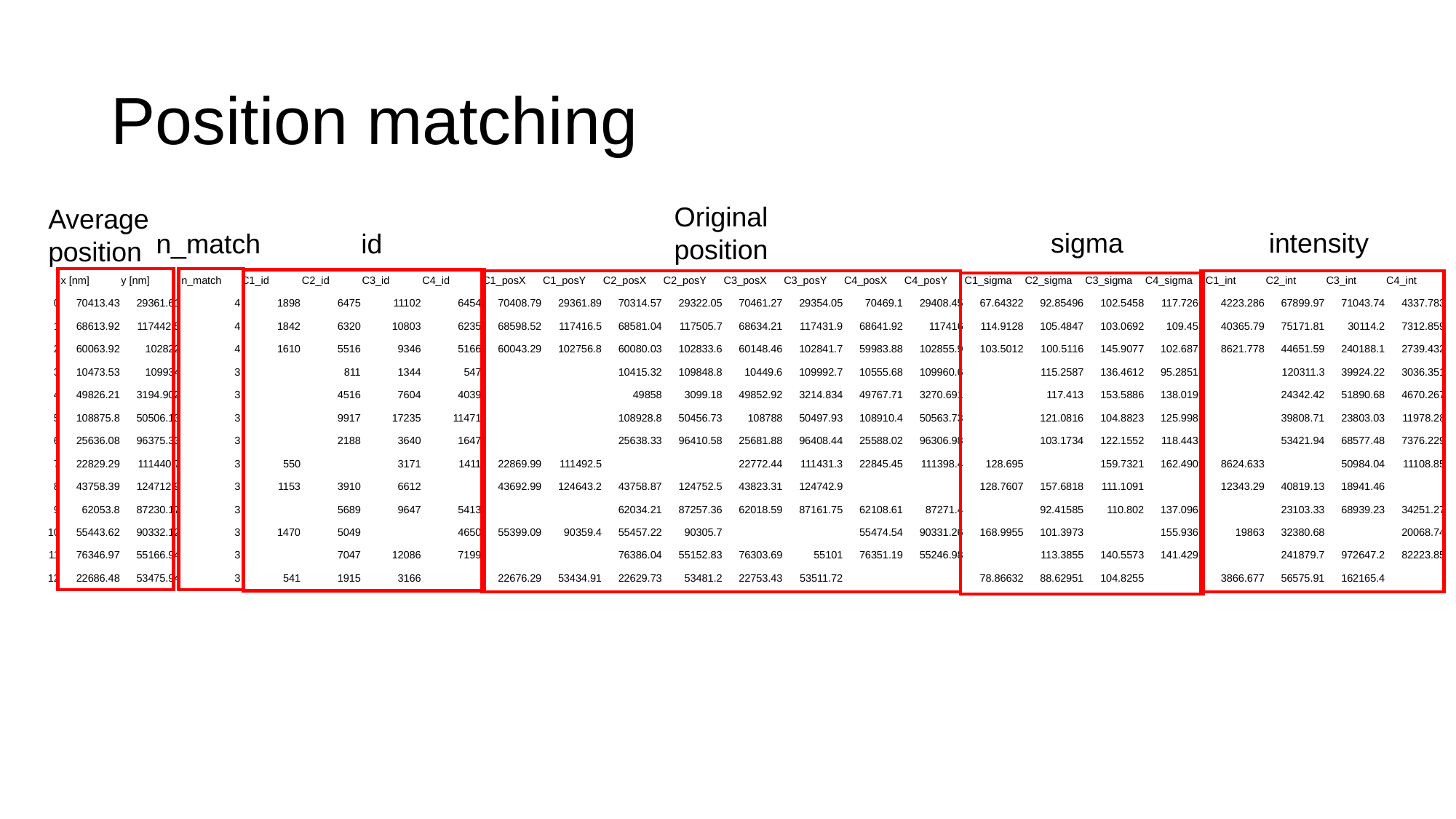

# Position matching
Originalposition
Average position
sigma
intensity
n_match
id
|  | x [nm] | y [nm] | n\_match | C1\_id | C2\_id | C3\_id | C4\_id | C1\_posX | C1\_posY | C2\_posX | C2\_posY | C3\_posX | C3\_posY | C4\_posX | C4\_posY | C1\_sigma | C2\_sigma | C3\_sigma | C4\_sigma | C1\_int | C2\_int | C3\_int | C4\_int |
| --- | --- | --- | --- | --- | --- | --- | --- | --- | --- | --- | --- | --- | --- | --- | --- | --- | --- | --- | --- | --- | --- | --- | --- |
| 0 | 70413.43 | 29361.61 | 4 | 1898 | 6475 | 11102 | 6454 | 70408.79 | 29361.89 | 70314.57 | 29322.05 | 70461.27 | 29354.05 | 70469.1 | 29408.45 | 67.64322 | 92.85496 | 102.5458 | 117.7266 | 4223.286 | 67899.97 | 71043.74 | 4337.783 |
| 1 | 68613.92 | 117442.5 | 4 | 1842 | 6320 | 10803 | 6235 | 68598.52 | 117416.5 | 68581.04 | 117505.7 | 68634.21 | 117431.9 | 68641.92 | 117416 | 114.9128 | 105.4847 | 103.0692 | 109.453 | 40365.79 | 75171.81 | 30114.2 | 7312.859 |
| 2 | 60063.92 | 102822 | 4 | 1610 | 5516 | 9346 | 5166 | 60043.29 | 102756.8 | 60080.03 | 102833.6 | 60148.46 | 102841.7 | 59983.88 | 102855.9 | 103.5012 | 100.5116 | 145.9077 | 102.6879 | 8621.778 | 44651.59 | 240188.1 | 2739.432 |
| 3 | 10473.53 | 109934 | 3 |  | 811 | 1344 | 547 |  |  | 10415.32 | 109848.8 | 10449.6 | 109992.7 | 10555.68 | 109960.6 |  | 115.2587 | 136.4612 | 95.28513 |  | 120311.3 | 39924.22 | 3036.351 |
| 4 | 49826.21 | 3194.902 | 3 |  | 4516 | 7604 | 4039 |  |  | 49858 | 3099.18 | 49852.92 | 3214.834 | 49767.71 | 3270.691 |  | 117.413 | 153.5886 | 138.0196 |  | 24342.42 | 51890.68 | 4670.267 |
| 5 | 108875.8 | 50506.13 | 3 |  | 9917 | 17235 | 11471 |  |  | 108928.8 | 50456.73 | 108788 | 50497.93 | 108910.4 | 50563.73 |  | 121.0816 | 104.8823 | 125.9989 |  | 39808.71 | 23803.03 | 11978.28 |
| 6 | 25636.08 | 96375.33 | 3 |  | 2188 | 3640 | 1647 |  |  | 25638.33 | 96410.58 | 25681.88 | 96408.44 | 25588.02 | 96306.98 |  | 103.1734 | 122.1552 | 118.4435 |  | 53421.94 | 68577.48 | 7376.229 |
| 7 | 22829.29 | 111440.7 | 3 | 550 |  | 3171 | 1411 | 22869.99 | 111492.5 |  |  | 22772.44 | 111431.3 | 22845.45 | 111398.4 | 128.695 |  | 159.7321 | 162.4909 | 8624.633 |  | 50984.04 | 11108.85 |
| 8 | 43758.39 | 124712.9 | 3 | 1153 | 3910 | 6612 |  | 43692.99 | 124643.2 | 43758.87 | 124752.5 | 43823.31 | 124742.9 |  |  | 128.7607 | 157.6818 | 111.1091 |  | 12343.29 | 40819.13 | 18941.46 |  |
| 9 | 62053.8 | 87230.17 | 3 |  | 5689 | 9647 | 5413 |  |  | 62034.21 | 87257.36 | 62018.59 | 87161.75 | 62108.61 | 87271.4 |  | 92.41585 | 110.802 | 137.0963 |  | 23103.33 | 68939.23 | 34251.27 |
| 10 | 55443.62 | 90332.12 | 3 | 1470 | 5049 |  | 4650 | 55399.09 | 90359.4 | 55457.22 | 90305.7 |  |  | 55474.54 | 90331.26 | 168.9955 | 101.3973 |  | 155.9369 | 19863 | 32380.68 |  | 20068.74 |
| 11 | 76346.97 | 55166.94 | 3 |  | 7047 | 12086 | 7199 |  |  | 76386.04 | 55152.83 | 76303.69 | 55101 | 76351.19 | 55246.98 |  | 113.3855 | 140.5573 | 141.4293 |  | 241879.7 | 972647.2 | 82223.85 |
| 12 | 22686.48 | 53475.94 | 3 | 541 | 1915 | 3166 |  | 22676.29 | 53434.91 | 22629.73 | 53481.2 | 22753.43 | 53511.72 |  |  | 78.86632 | 88.62951 | 104.8255 |  | 3866.677 | 56575.91 | 162165.4 |  |